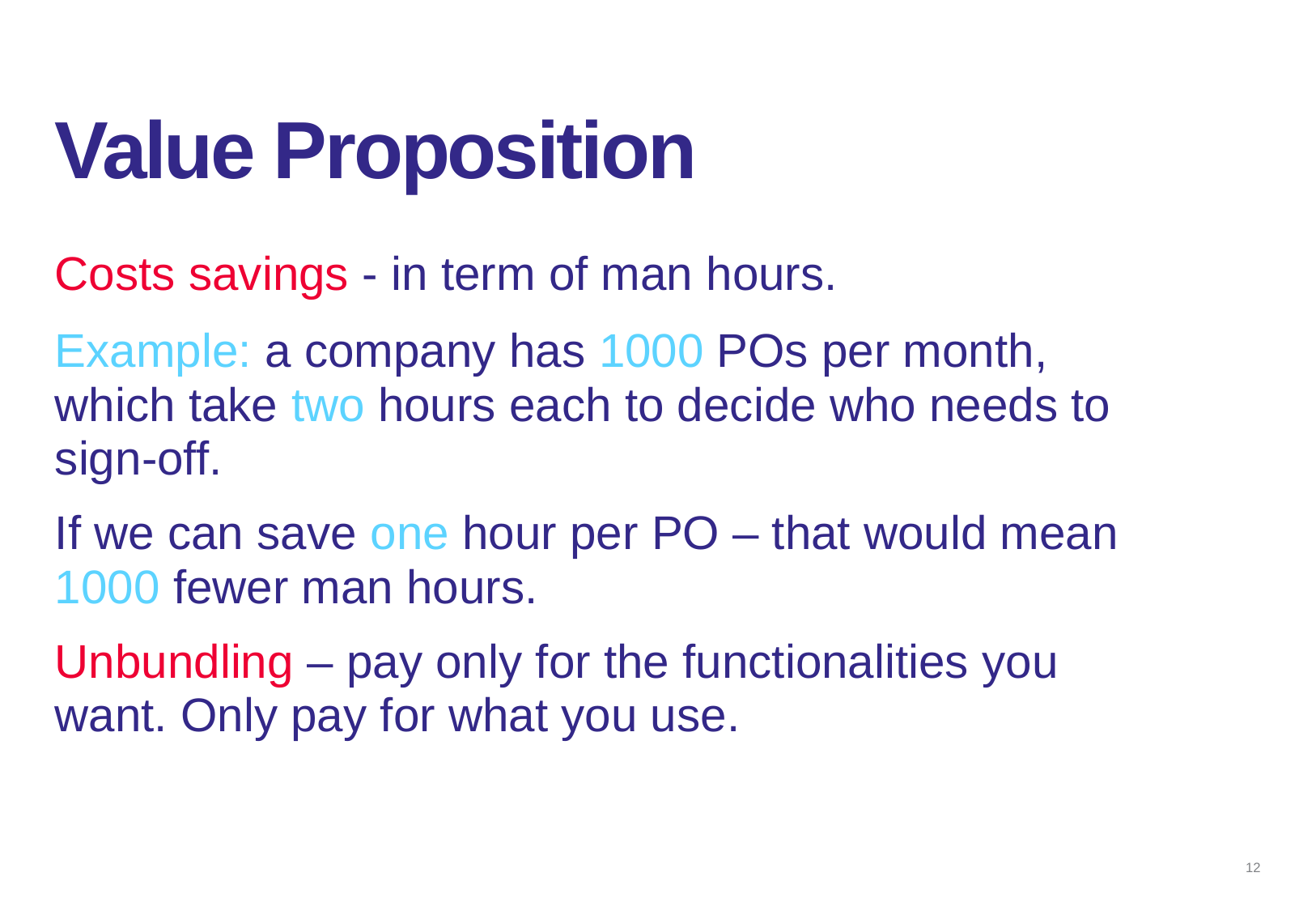

# Value Proposition

Costs savings - in term of man hours.
Example: a company has 1000 POs per month,        which take two hours each to decide who needs to sign-off.
If we can save one hour per PO – that would mean 1000 fewer man hours.
Unbundling – pay only for the functionalities you want. Only pay for what you use.

12